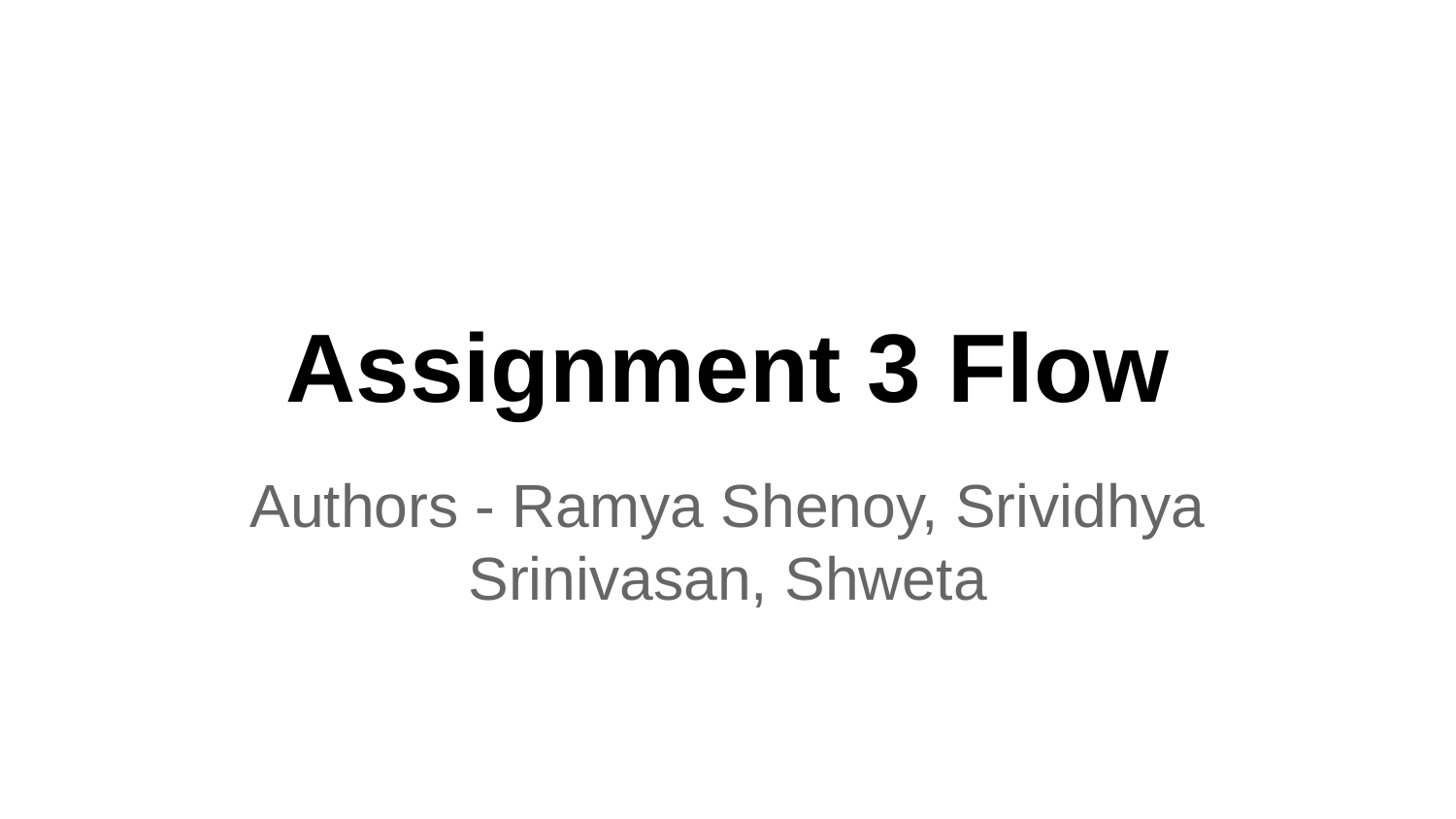

# Assignment 3 Flow
Authors - Ramya Shenoy, Srividhya Srinivasan, Shweta